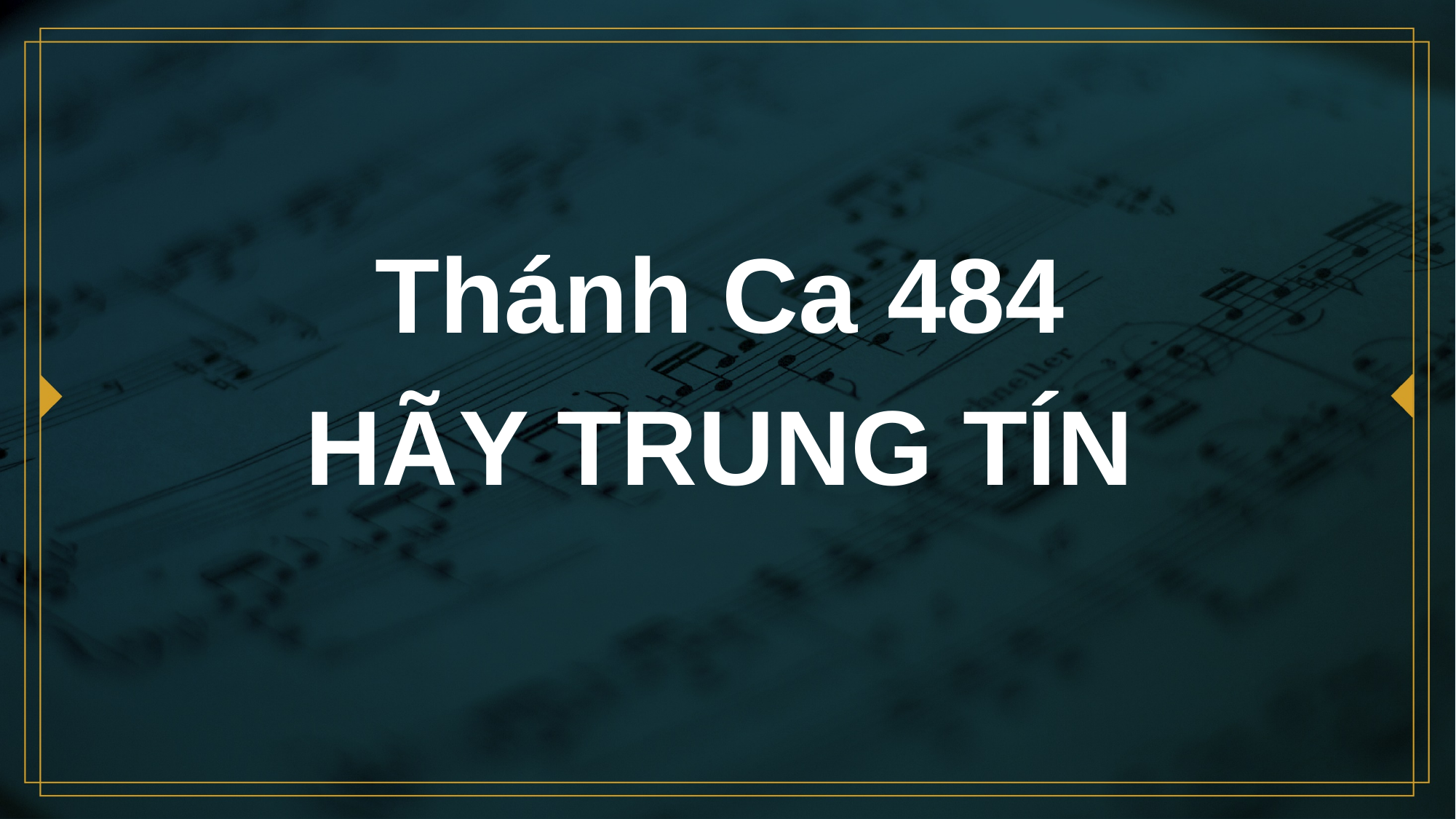

# Thánh Ca 484 HÃY TRUNG TÍN